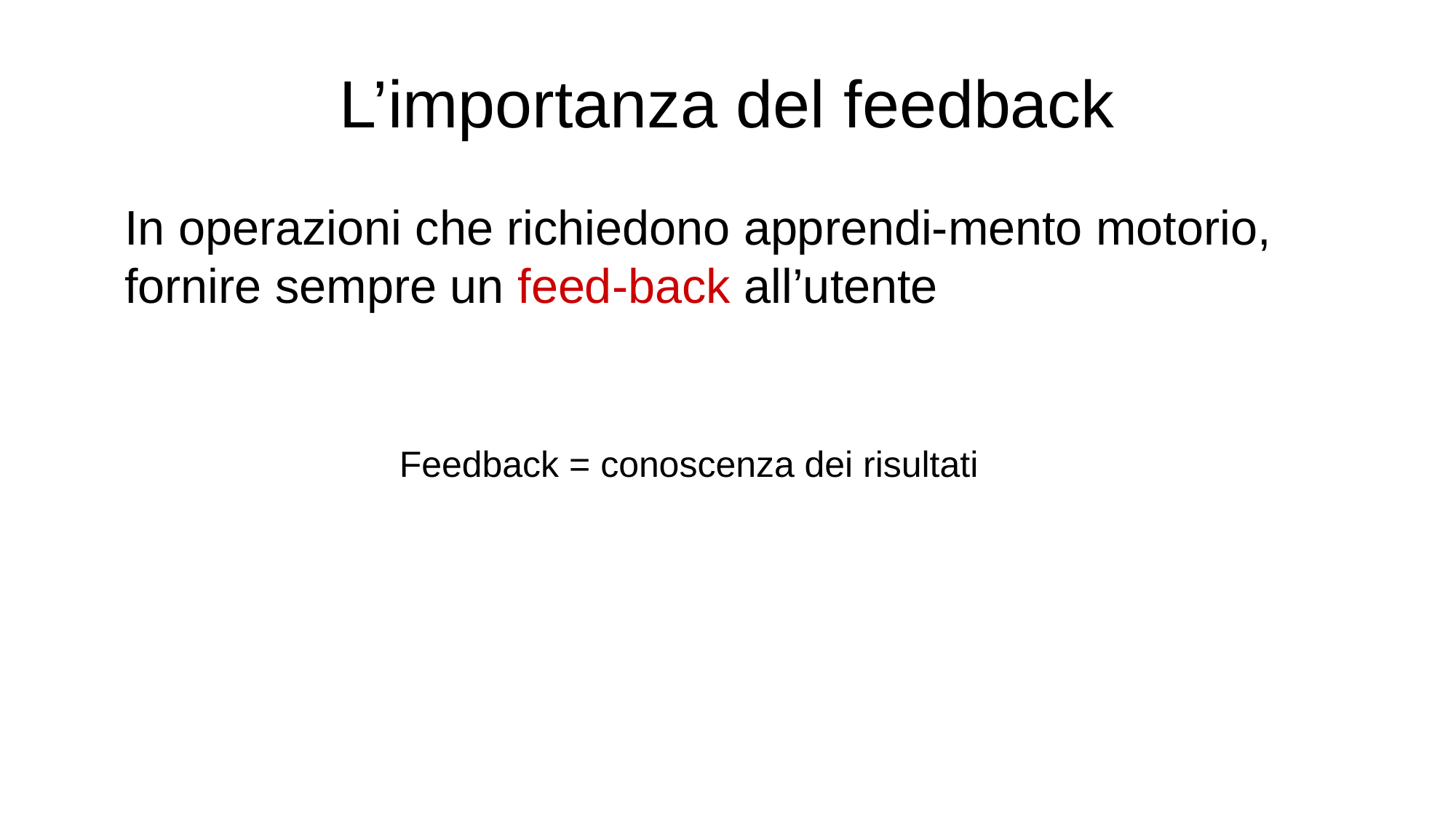

# L’importanza del feedback
	In operazioni che richiedono apprendi-mento motorio, fornire sempre un feed-back all’utente
Feedback = conoscenza dei risultati